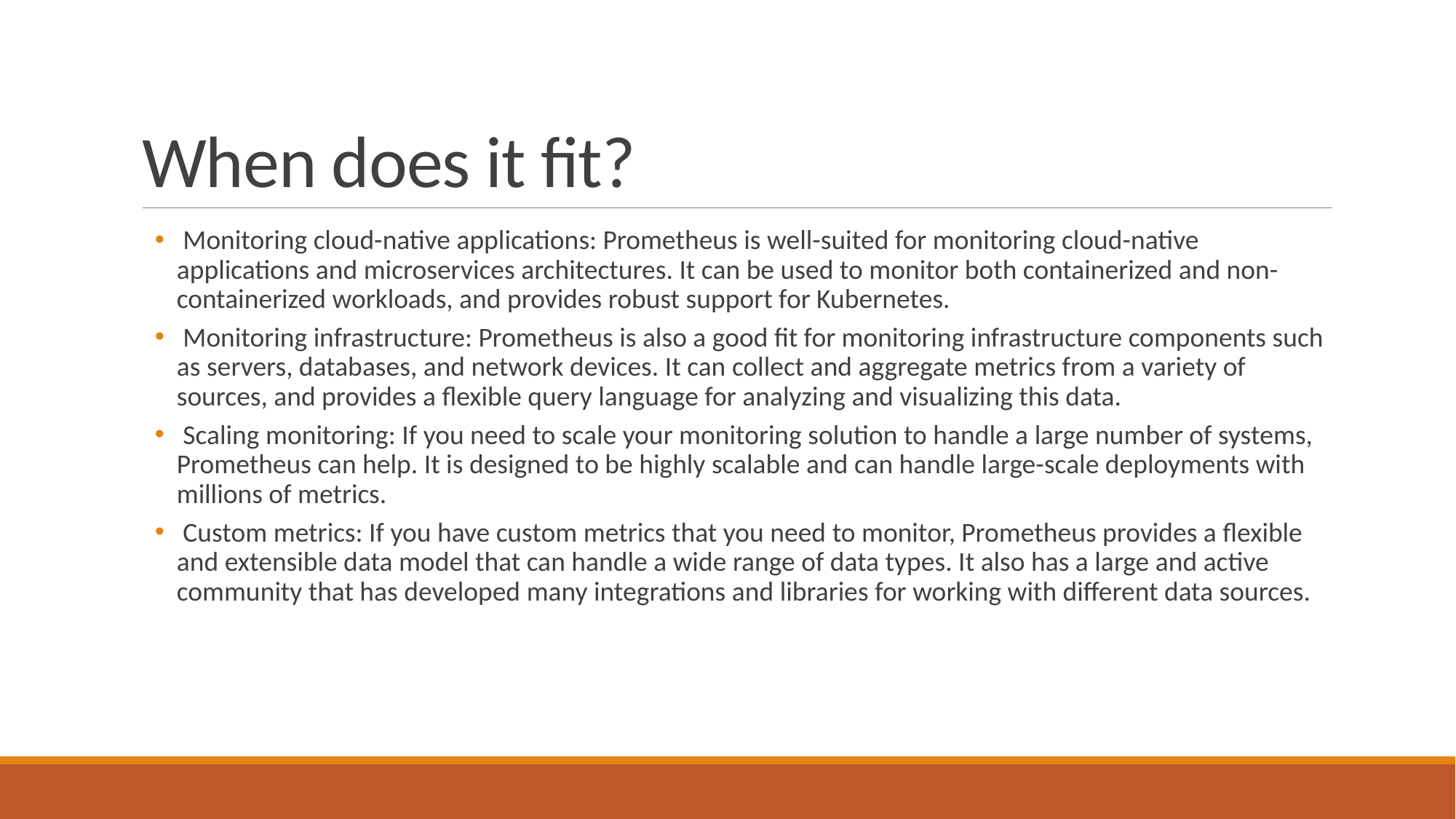

# When does it fit?
 Monitoring cloud-native applications: Prometheus is well-suited for monitoring cloud-native applications and microservices architectures. It can be used to monitor both containerized and non-containerized workloads, and provides robust support for Kubernetes.
 Monitoring infrastructure: Prometheus is also a good fit for monitoring infrastructure components such as servers, databases, and network devices. It can collect and aggregate metrics from a variety of sources, and provides a flexible query language for analyzing and visualizing this data.
 Scaling monitoring: If you need to scale your monitoring solution to handle a large number of systems, Prometheus can help. It is designed to be highly scalable and can handle large-scale deployments with millions of metrics.
 Custom metrics: If you have custom metrics that you need to monitor, Prometheus provides a flexible and extensible data model that can handle a wide range of data types. It also has a large and active community that has developed many integrations and libraries for working with different data sources.